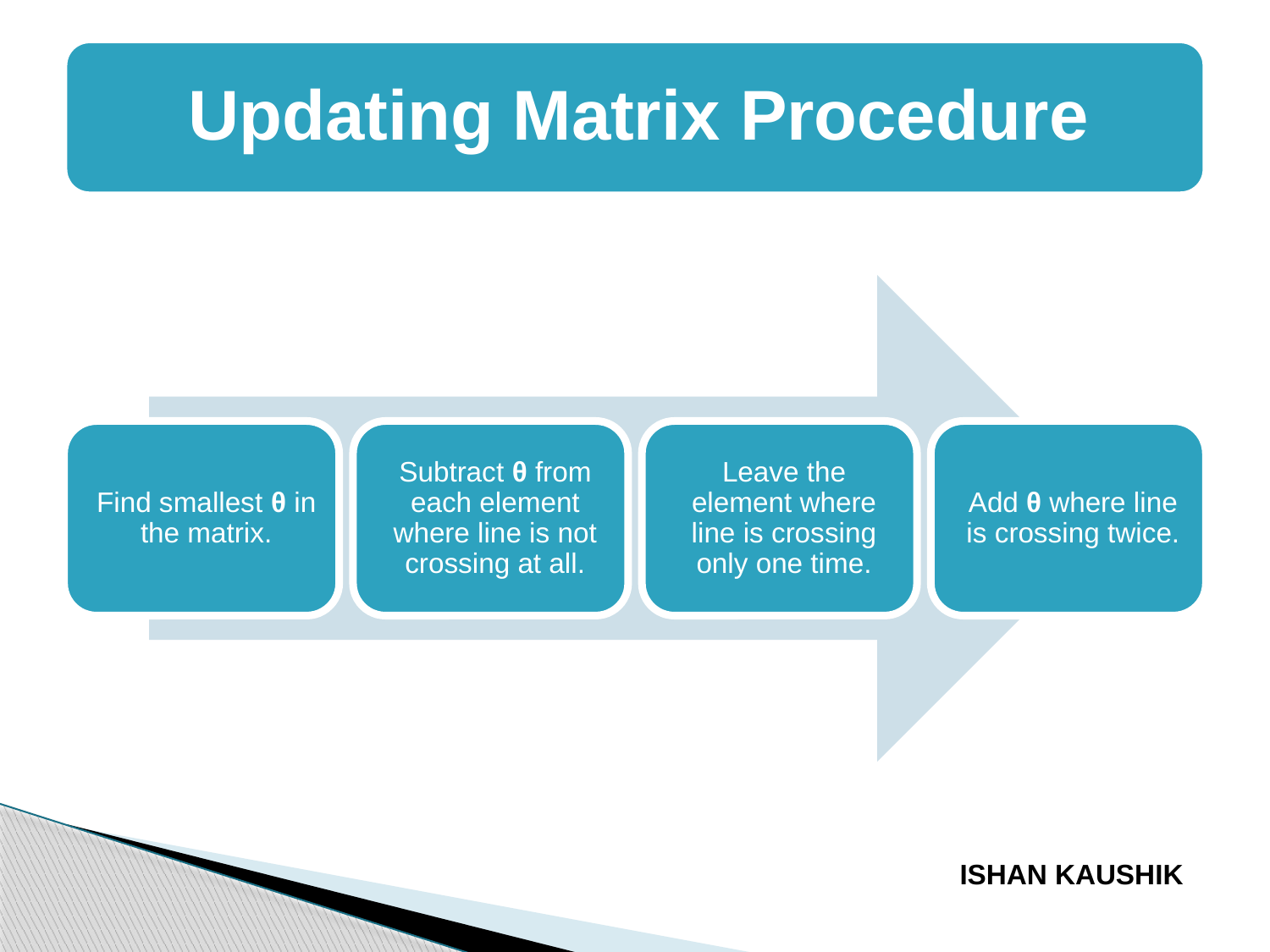

Updating Matrix Procedure
Find smallest θ in the matrix.
Subtract θ from each element where line is not crossing at all.
Leave the element where line is crossing only one time.
Add θ where line is crossing twice.
ISHAN KAUSHIK